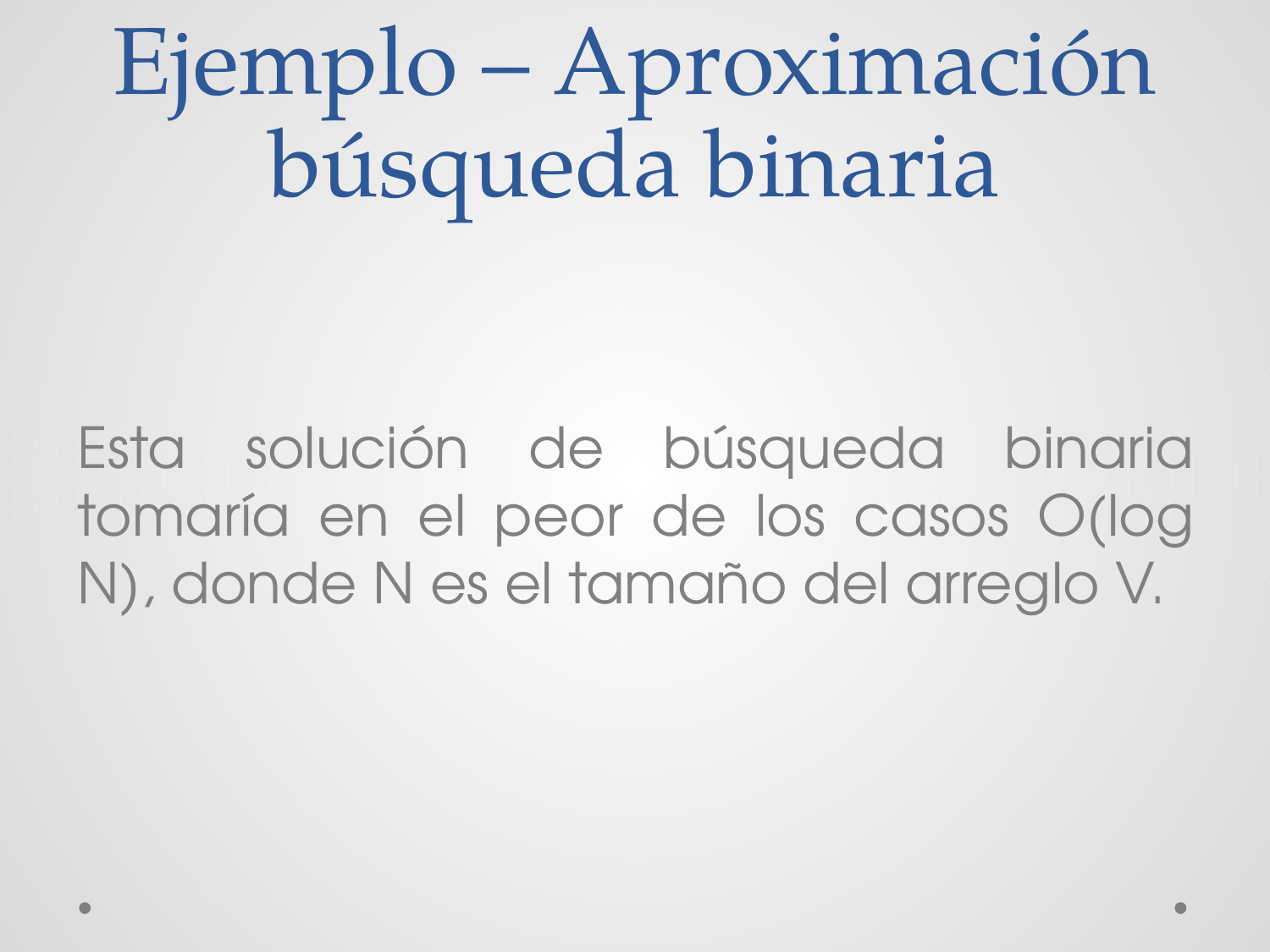

# Ejemplo – Aproximación búsqueda binaria
Esta solución de búsqueda binaria tomaría en el peor de los casos O(log N), donde N es el tamaño del arreglo V.